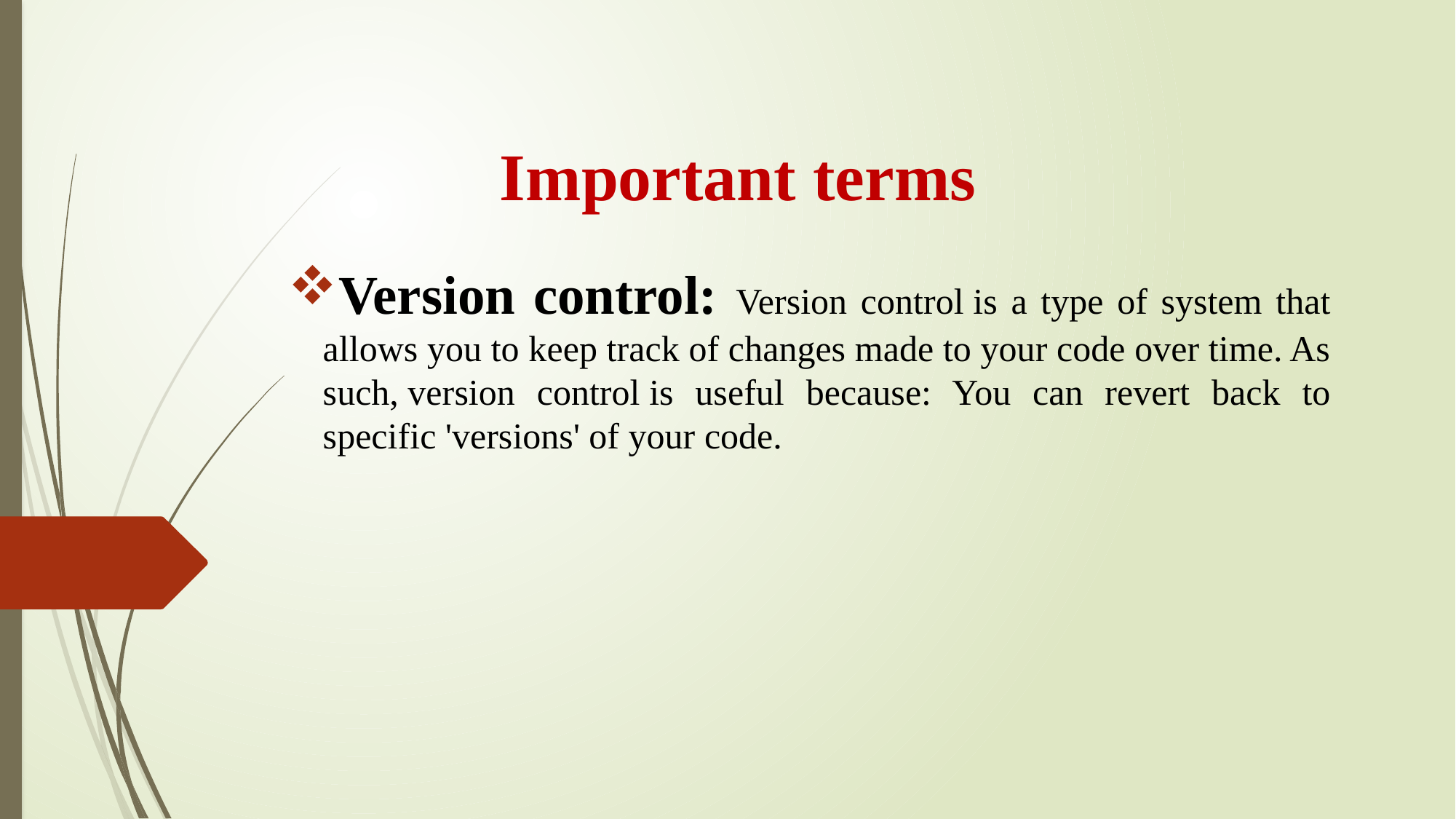

# Important terms
Version control: Version control is a type of system that allows you to keep track of changes made to your code over time. As such, version control is useful because: You can revert back to specific 'versions' of your code.